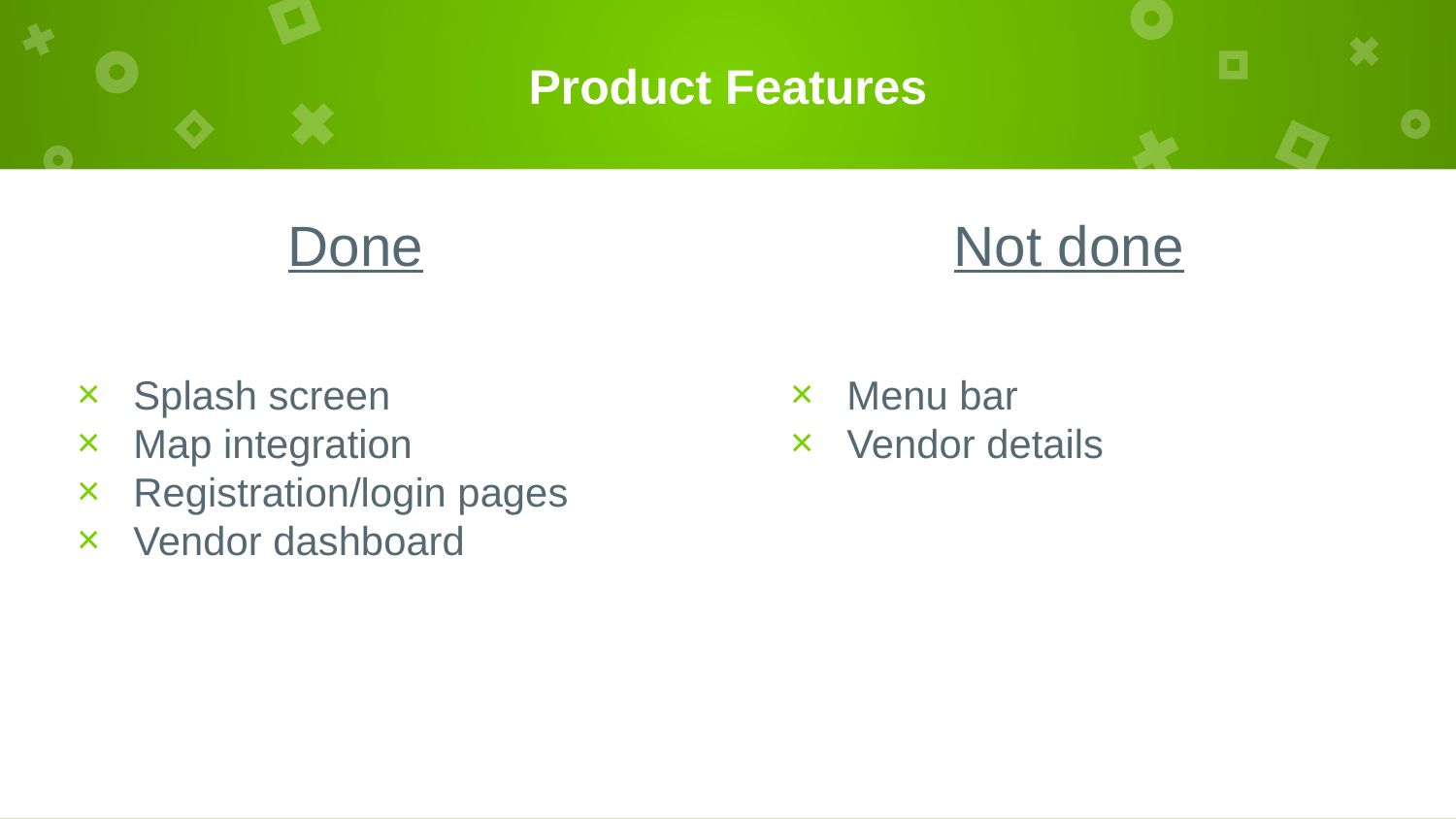

# Product Features
Done

Splash screen
Map integration
Registration/login pages
Vendor dashboard
Not done

Menu bar
Vendor details